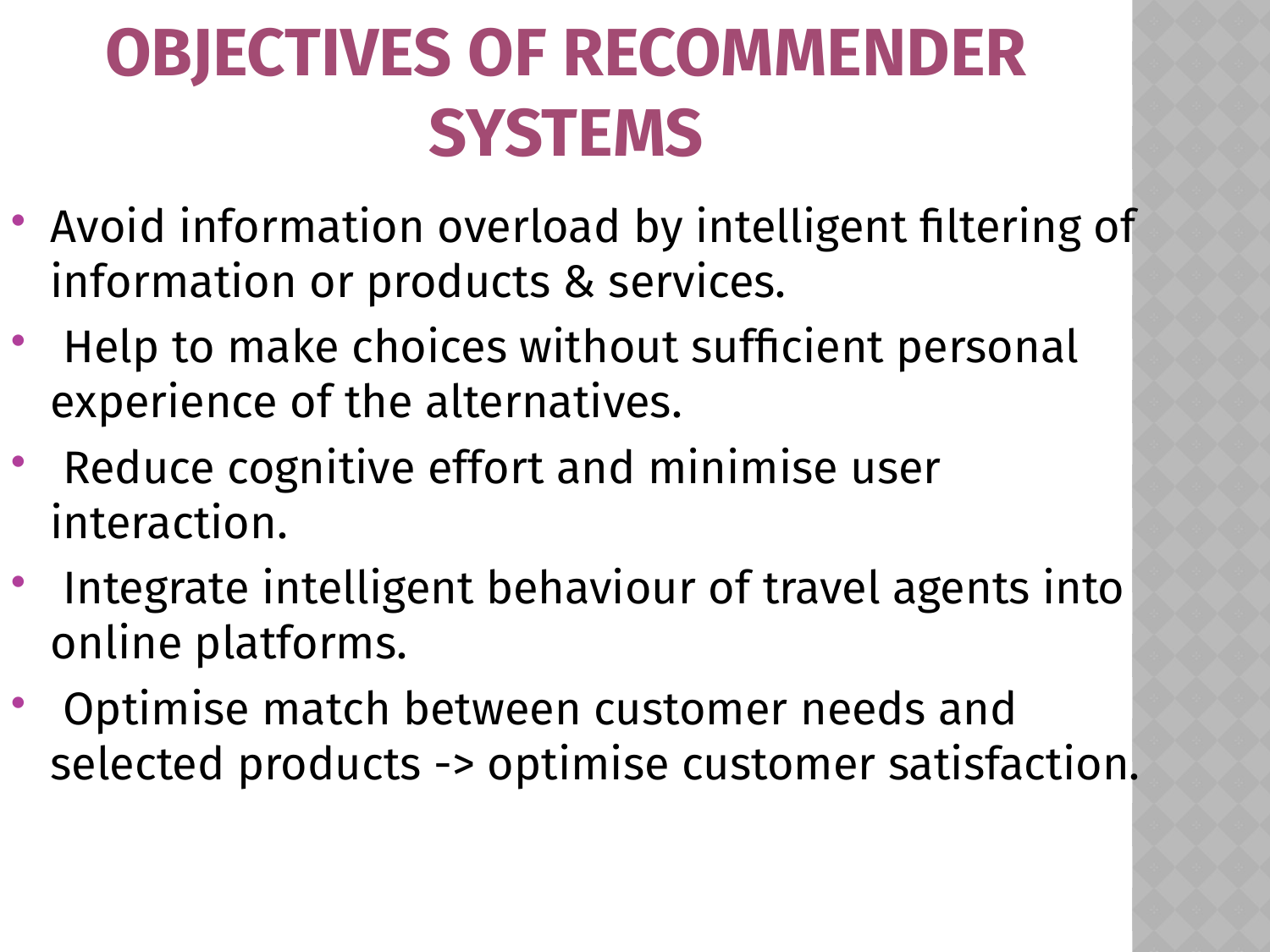

# Objectives of recommender systems
Avoid information overload by intelligent filtering of information or products & services.
 Help to make choices without sufficient personal experience of the alternatives.
 Reduce cognitive effort and minimise user interaction.
 Integrate intelligent behaviour of travel agents into online platforms.
 Optimise match between customer needs and selected products -> optimise customer satisfaction.